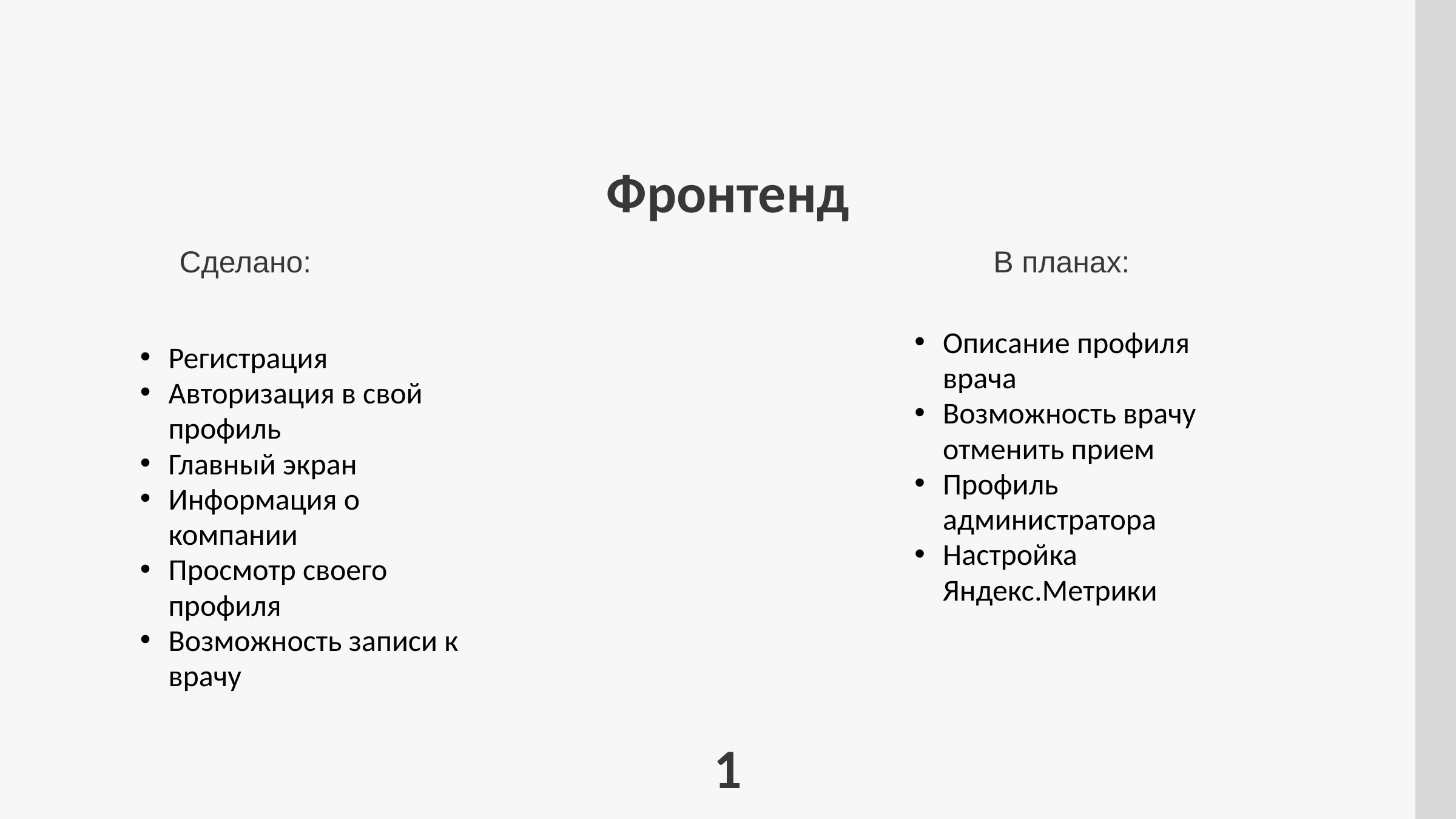

Фронтенд
Сделано:
В планах:
Описание профиля врача
Возможность врачу отменить прием
Профиль администратора
Настройка Яндекс.Метрики
Регистрация
Авторизация в свой профиль
Главный экран
Информация о компании
Просмотр своего профиля
Возможность записи к врачу

1